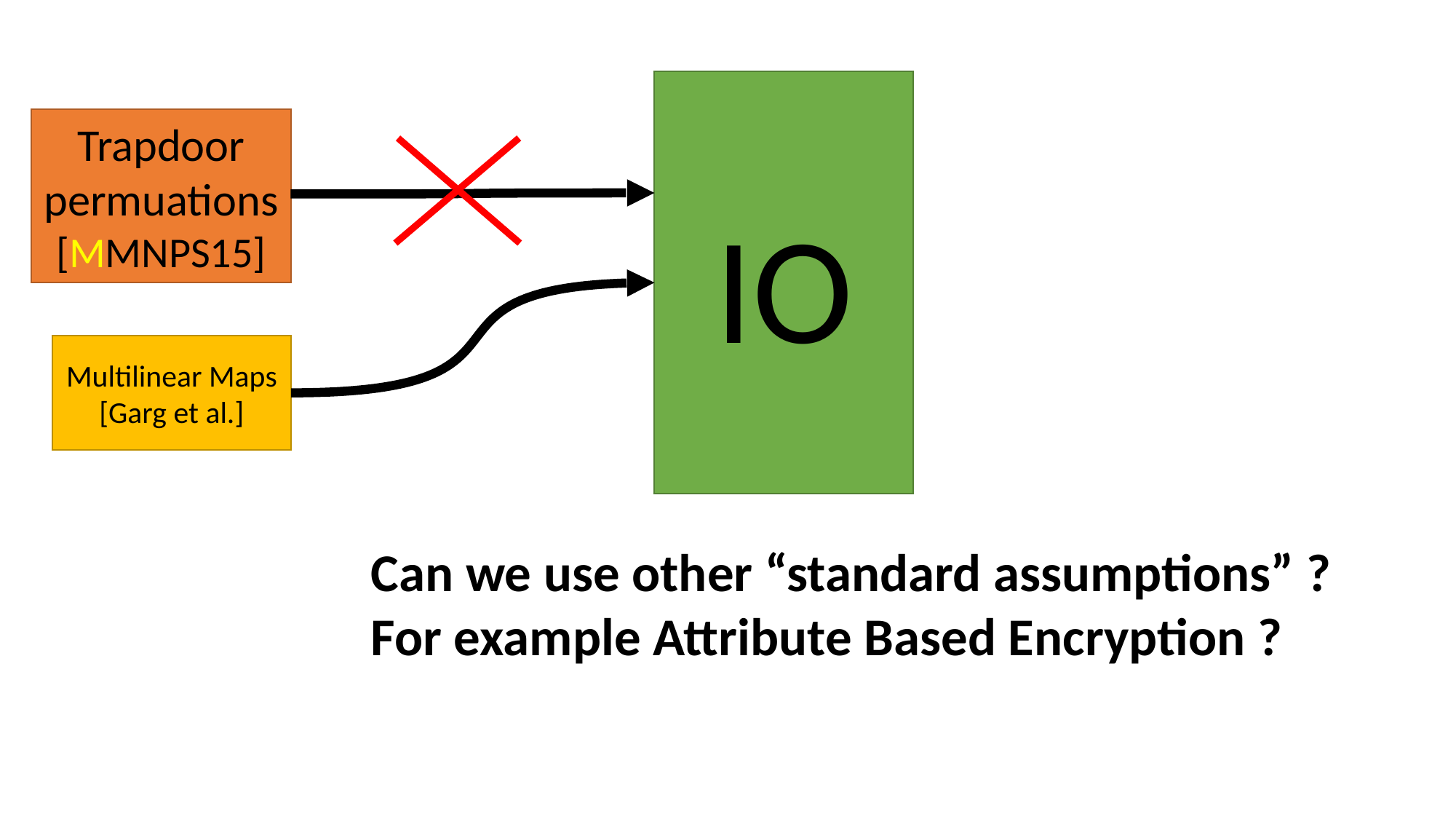

IO
Trapdoor permuations
[MMNPS15]
Multilinear Maps [Garg et al.]
Can we use other “standard assumptions” ?
For example Attribute Based Encryption ?